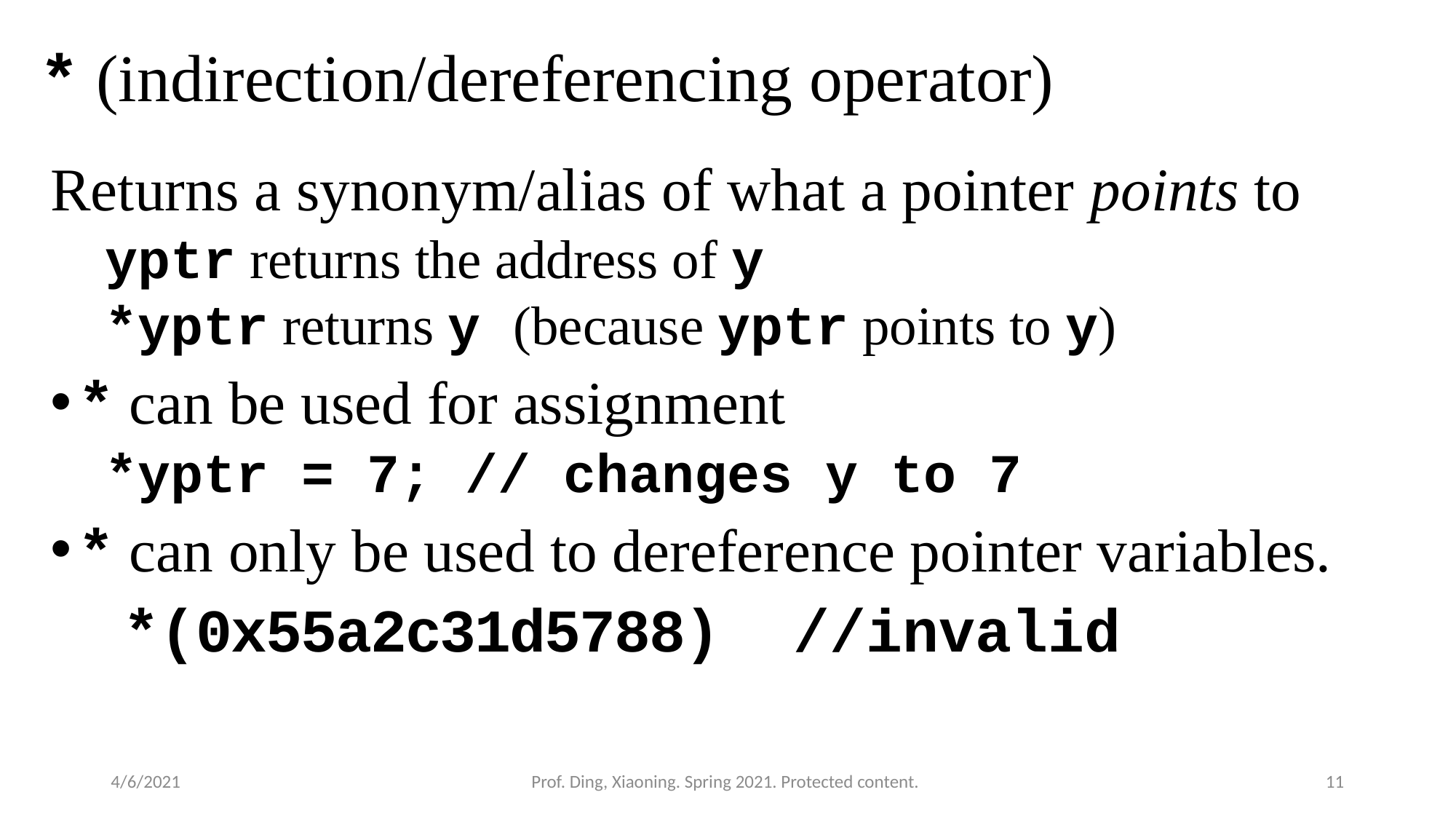

# * (indirection/dereferencing operator)
Returns a synonym/alias of what a pointer points to
yptr returns the address of y
*yptr returns y (because yptr points to y)
* can be used for assignment
*yptr = 7; // changes y to 7
* can only be used to dereference pointer variables.
  *(0x55a2c31d5788)  //invalid
4/6/2021
Prof. Ding, Xiaoning. Spring 2021. Protected content.
11